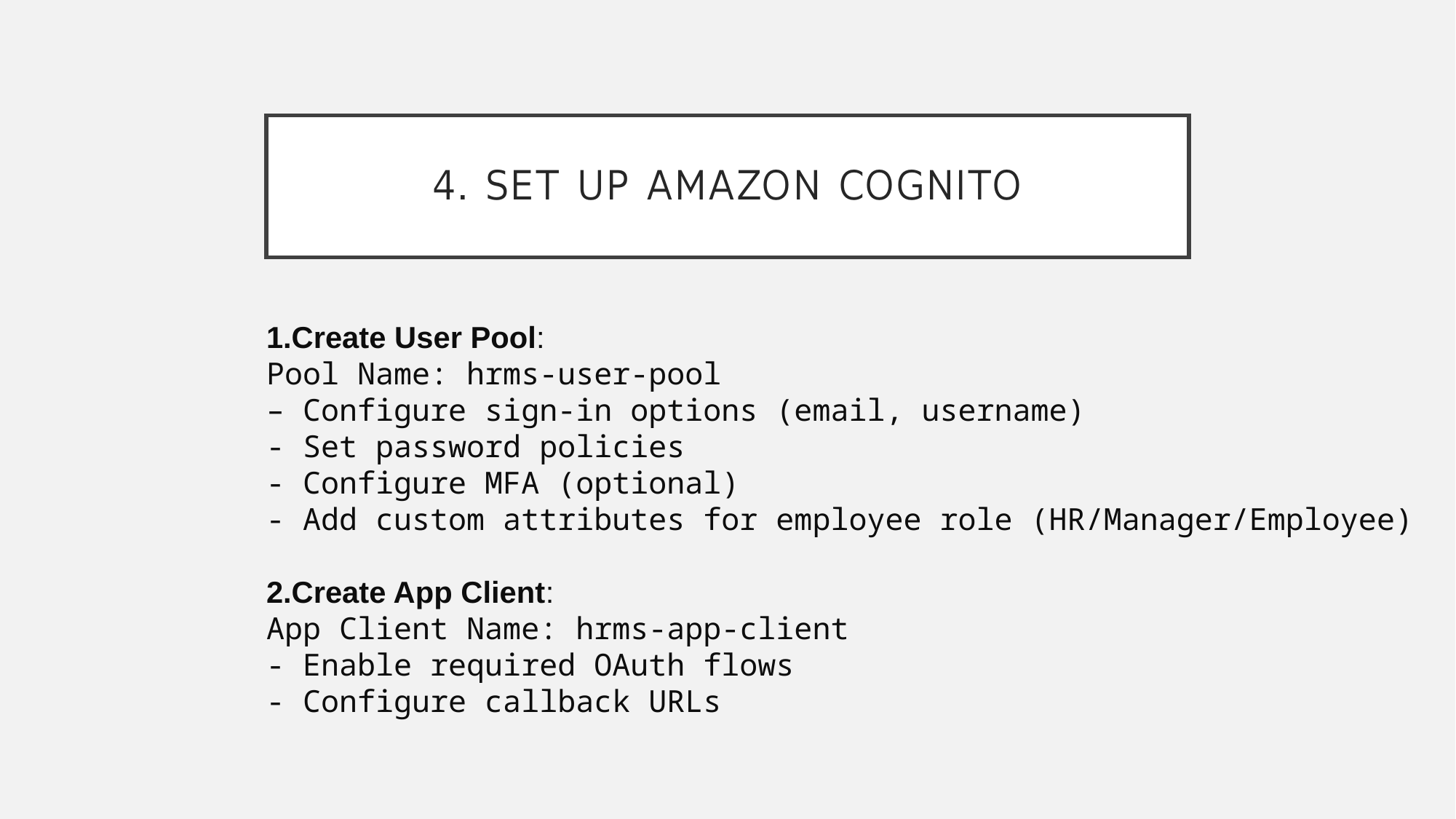

# 4. Set Up Amazon Cognito

Create User Pool:
Pool Name: hrms-user-pool
– Configure sign-in options (email, username)
- Set password policies
- Configure MFA (optional)
- Add custom attributes for employee role (HR/Manager/Employee)
Create App Client:
App Client Name: hrms-app-client
- Enable required OAuth flows
- Configure callback URLs